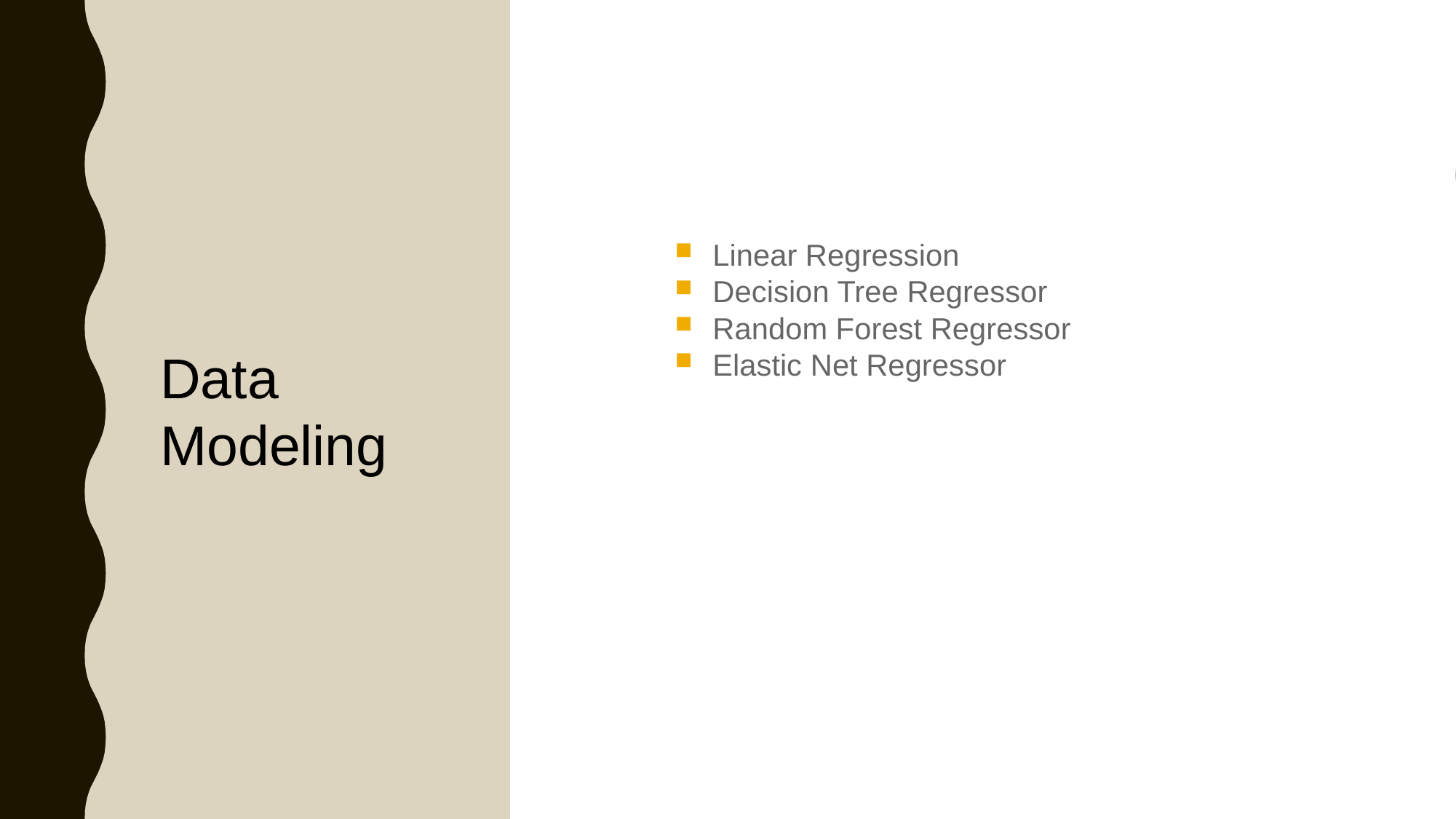

# Data Modeling

Linear Regression
Decision Tree Regressor
Random Forest Regressor
Elastic Net Regressor